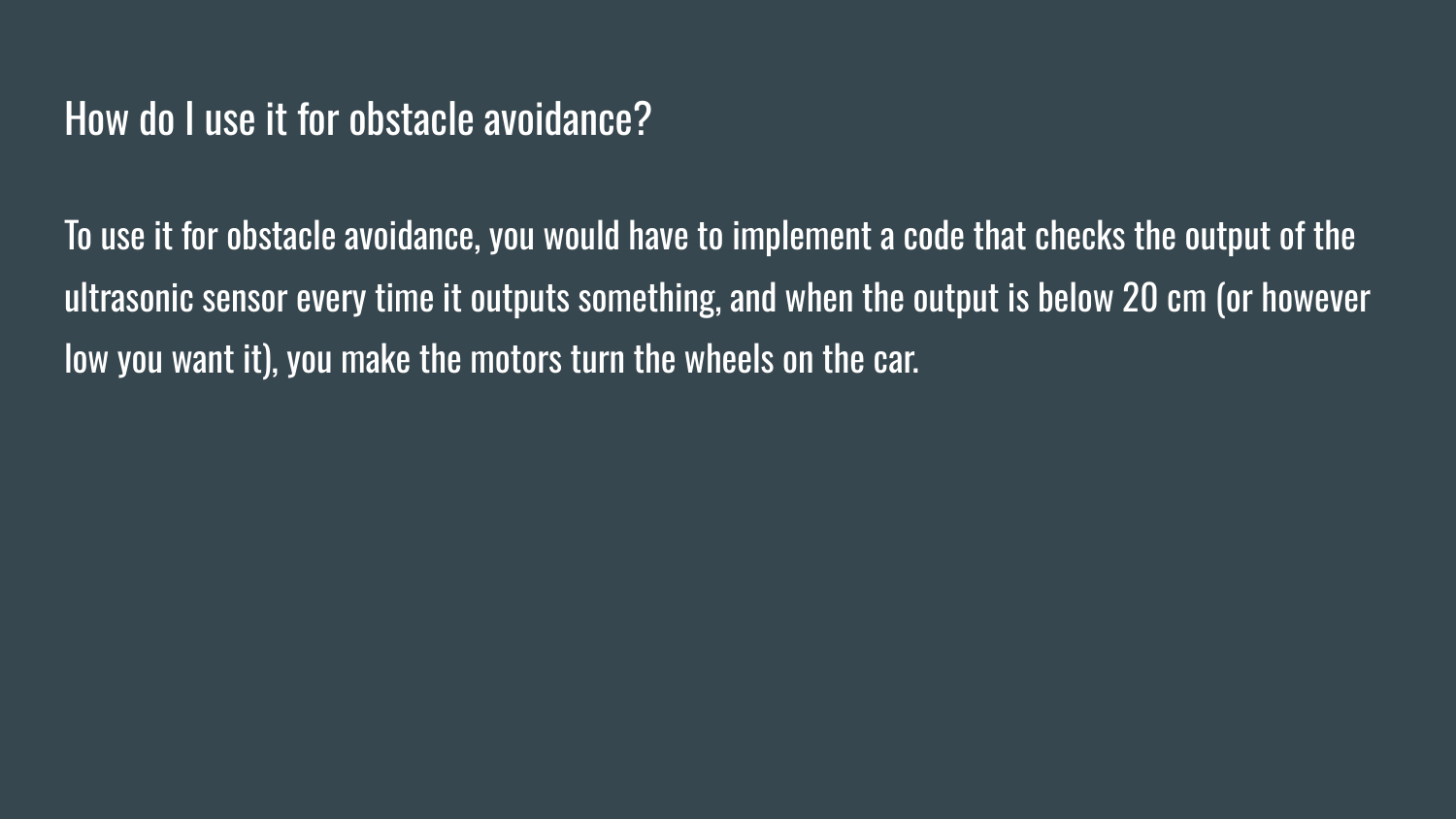

# How do I use it for obstacle avoidance?
To use it for obstacle avoidance, you would have to implement a code that checks the output of the ultrasonic sensor every time it outputs something, and when the output is below 20 cm (or however low you want it), you make the motors turn the wheels on the car.